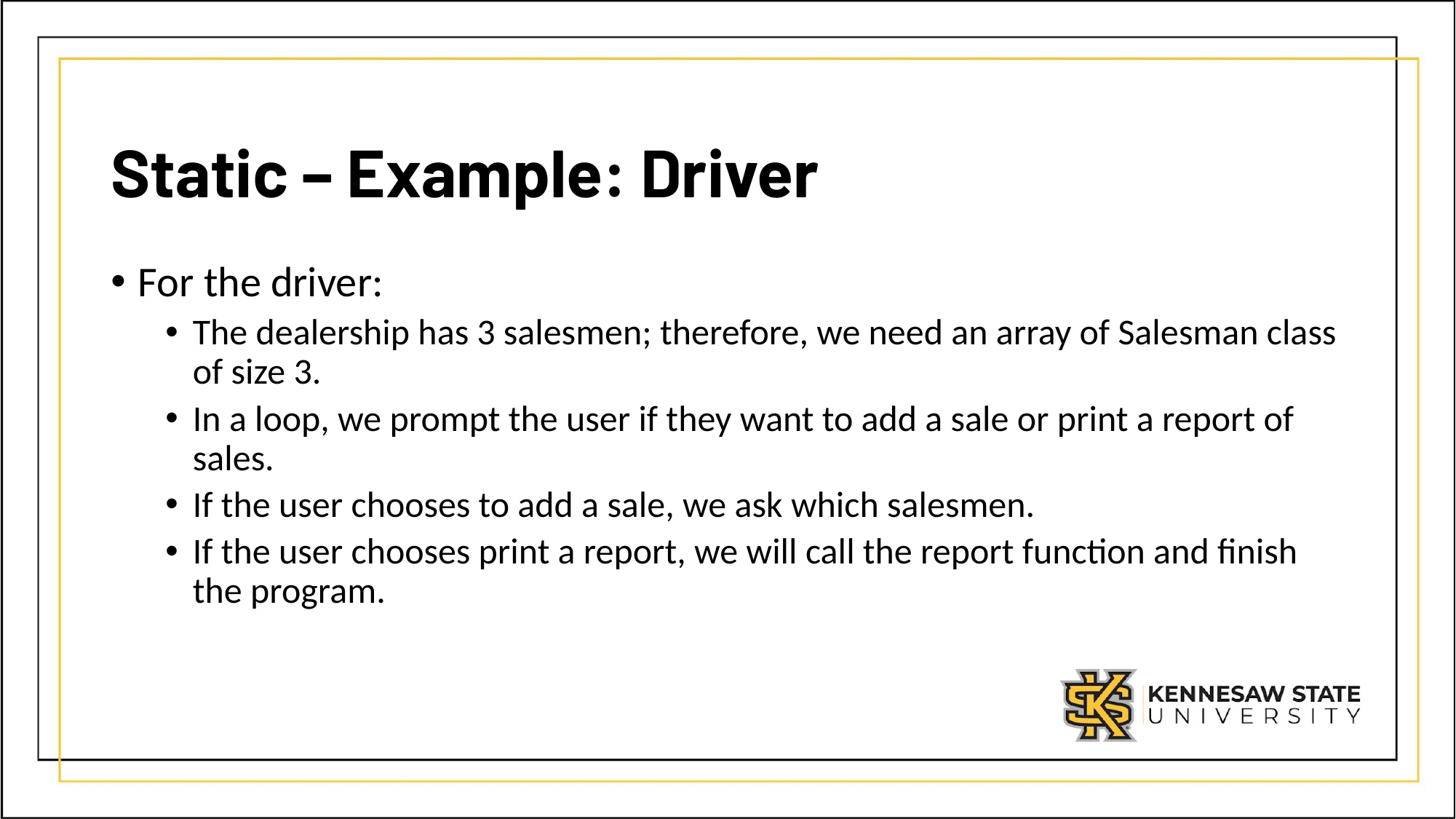

# Static – Example: Driver
For the driver:
The dealership has 3 salesmen; therefore, we need an array of Salesman class of size 3.
In a loop, we prompt the user if they want to add a sale or print a report of sales.
If the user chooses to add a sale, we ask which salesmen.
If the user chooses print a report, we will call the report function and finish the program.